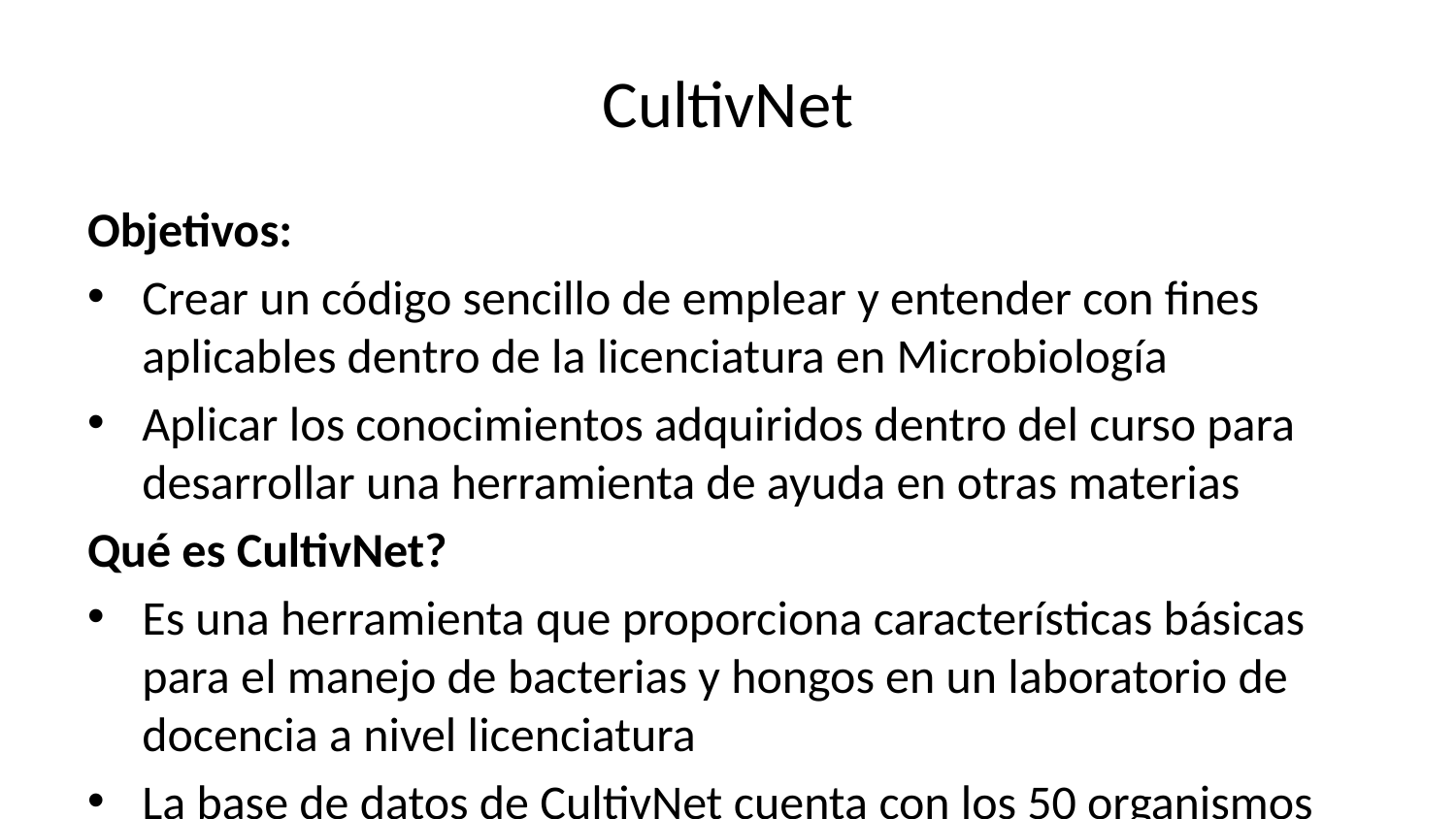

# CultivNet
Objetivos:
Crear un código sencillo de emplear y entender con fines aplicables dentro de la licenciatura en Microbiología
Aplicar los conocimientos adquiridos dentro del curso para desarrollar una herramienta de ayuda en otras materias
Qué es CultivNet?
Es una herramienta que proporciona características básicas para el manejo de bacterias y hongos en un laboratorio de docencia a nivel licenciatura
La base de datos de CultivNet cuenta con los 50 organismos más empleados en laboratorios de bioseguridad nivel 1, o bien en laboratorios de docencia
Proporciona información de los medios y condiciones de cultivo con respecto al género, tipo de muestra a emplear y objetivo u observación que se quiere realizar